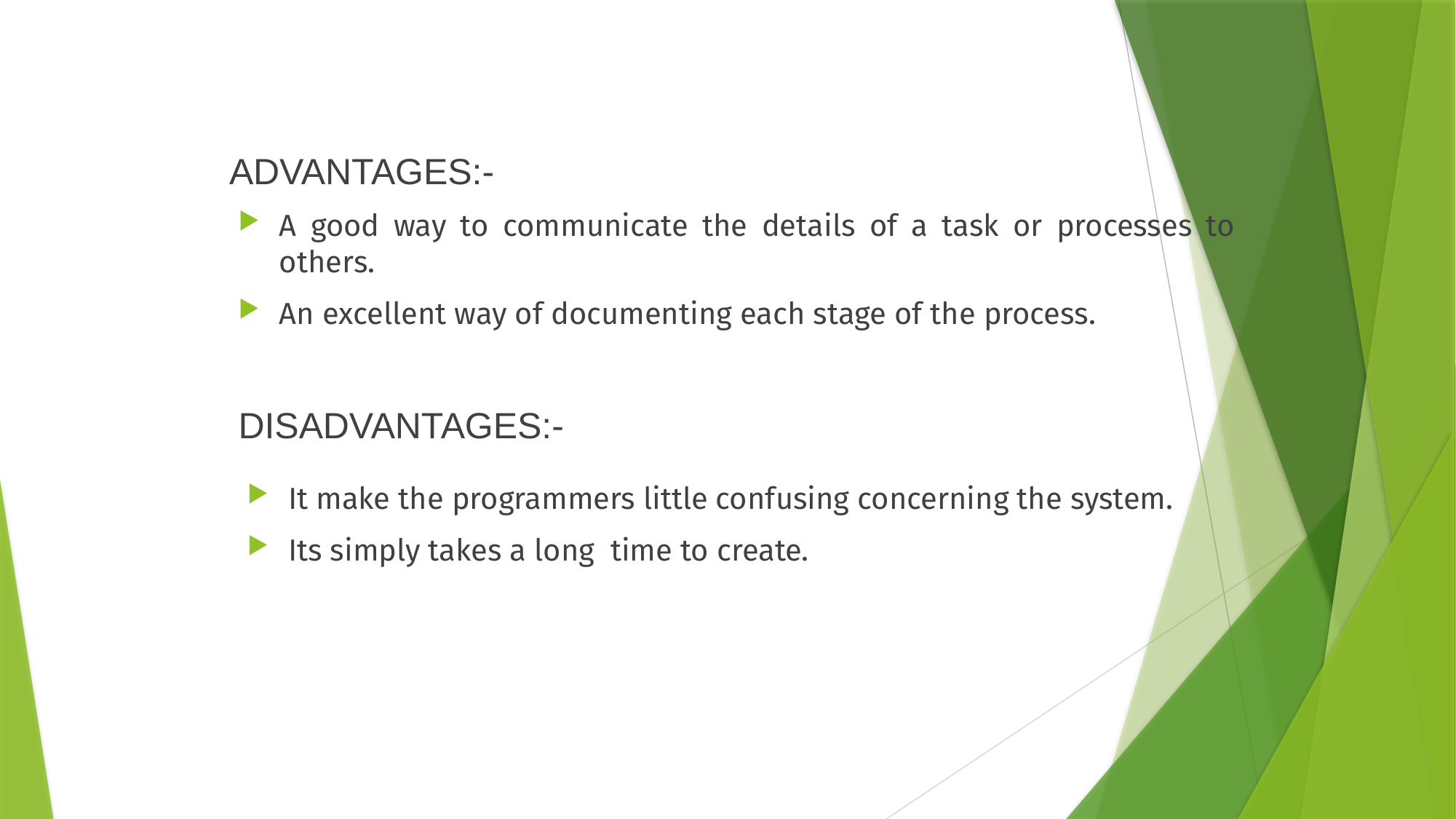

ADVANTAGES:-
A good way to communicate the details of a task or processes to others.
An excellent way of documenting each stage of the process.
DISADVANTAGES:-
It make the programmers little confusing concerning the system.
Its simply takes a long  time to create.